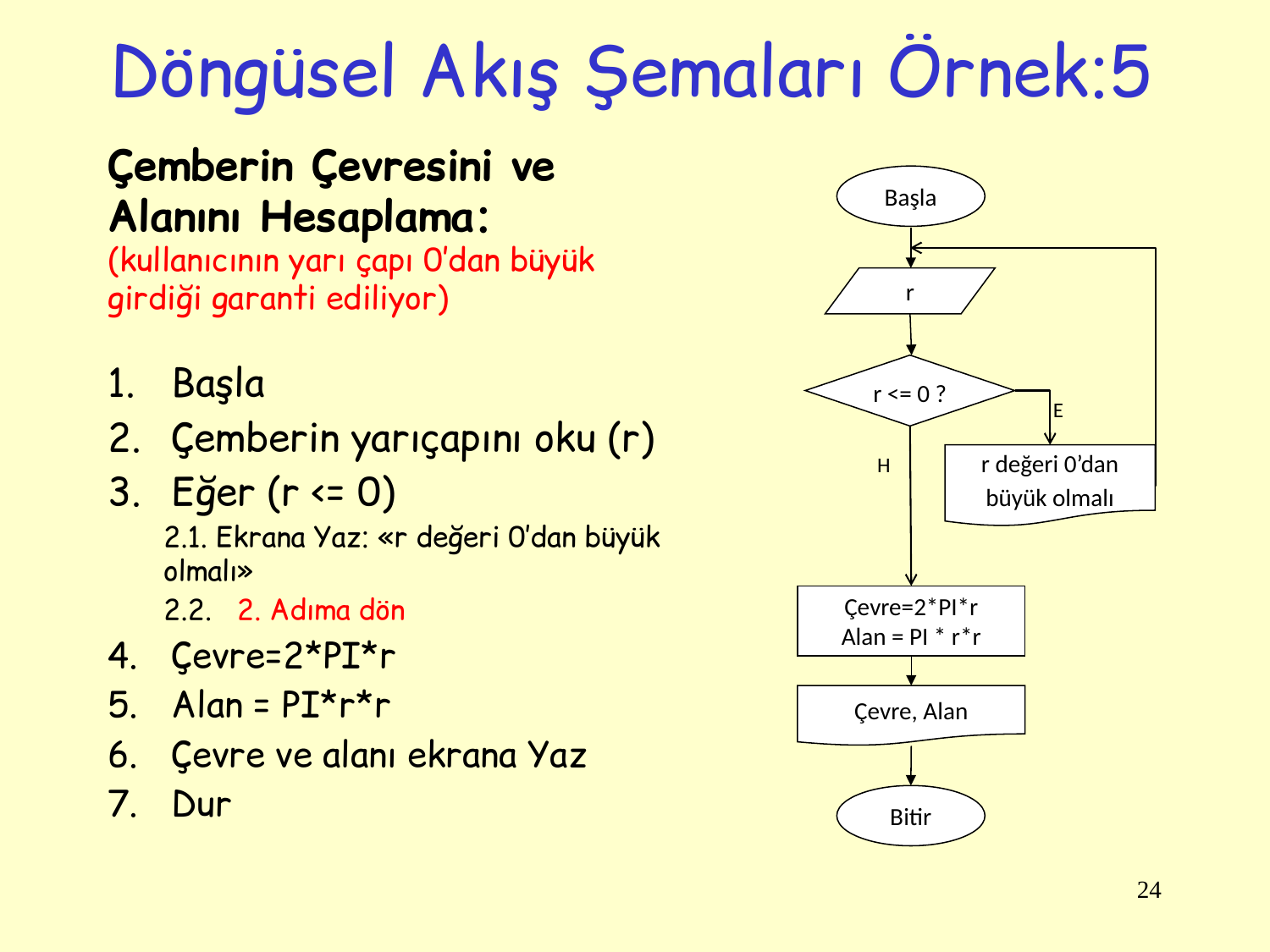

# Döngüsel Akış Şemaları Örnek:5
Çemberin Çevresini ve Alanını Hesaplama: (kullanıcının yarı çapı 0’dan büyük girdiği garanti ediliyor)

Başla
Çemberin yarıçapını oku (r)
Eğer (r <= 0)
2.1. Ekrana Yaz: «r değeri 0’dan büyük olmalı»
2.2.   2. Adıma dön
Çevre=2*PI*r
Alan = PI*r*r
Çevre ve alanı ekrana Yaz
Dur
Başla
r
Çevre=2*PI*r
Alan = PI * r*r
Çevre, Alan
Bitir
r <= 0 ?
E
H
r değeri 0’dan büyük olmalı
24